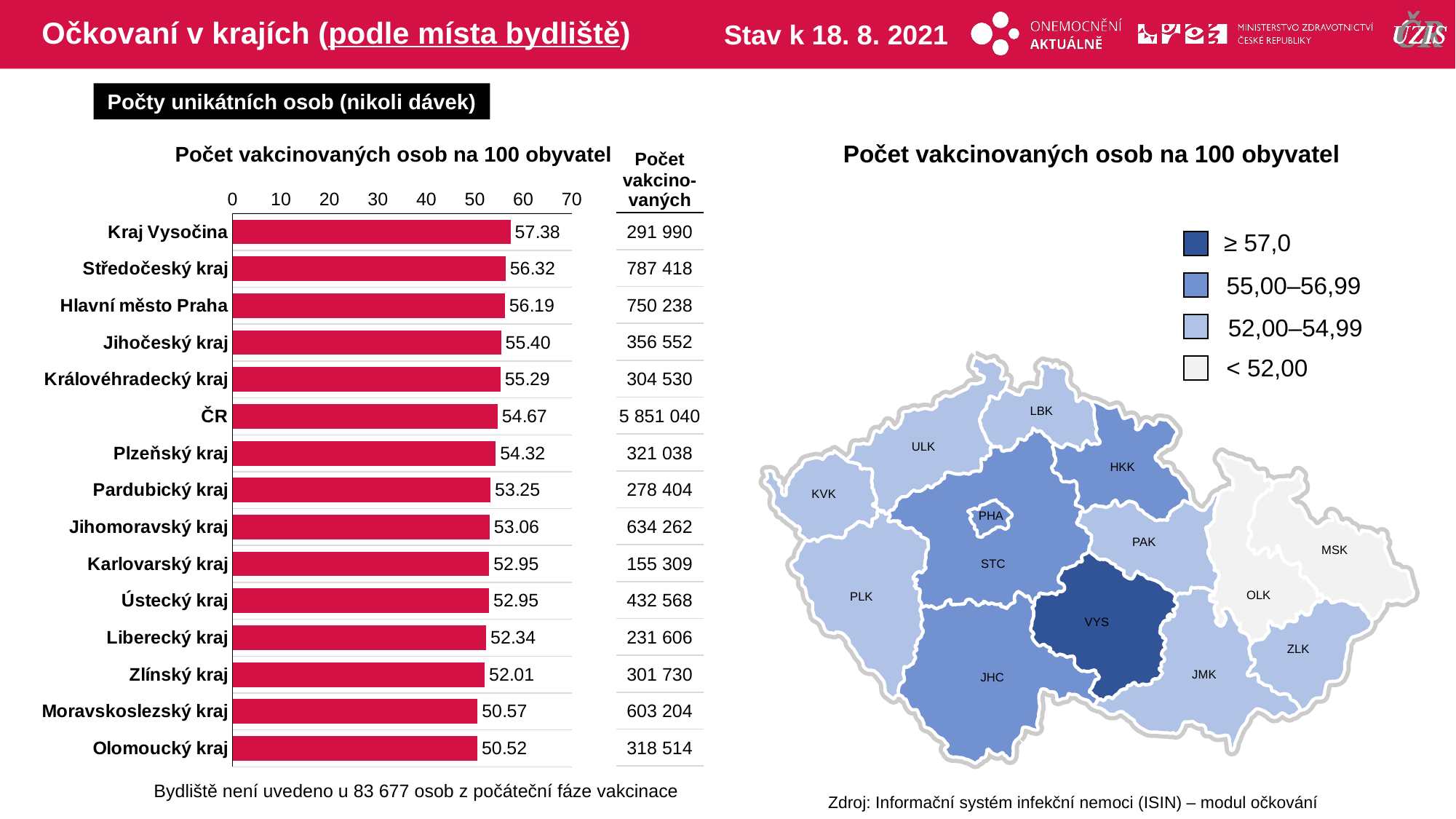

# Očkovaní v krajích (podle místa bydliště)
Stav k 18. 8. 2021
Počty unikátních osob (nikoli dávek)
Počet vakcinovaných osob na 100 obyvatel
Počet vakcinovaných osob na 100 obyvatel
| Počet vakcino-vaných |
| --- |
| 291 990 |
| 787 418 |
| 750 238 |
| 356 552 |
| 304 530 |
| 5 851 040 |
| 321 038 |
| 278 404 |
| 634 262 |
| 155 309 |
| 432 568 |
| 231 606 |
| 301 730 |
| 603 204 |
| 318 514 |

### Chart

| Category | počet na 1000 |
|---|---|
| Kraj Vysočina | 57.3821072 |
| Středočeský kraj | 56.3247274 |
| Hlavní město Praha | 56.1940672 |
| Jihočeský kraj | 55.4038452 |
| Královéhradecký kraj | 55.2883699 |
| ČR | 54.6735369 |
| Plzeňský kraj | 54.3173824 |
| Pardubický kraj | 53.2467831 |
| Jihomoravský kraj | 53.0617982 |
| Karlovarský kraj | 52.9502814 |
| Ústecký kraj | 52.9456404 |
| Liberecký kraj | 52.3431779 |
| Zlínský kraj | 52.0117424 |
| Moravskoslezský kraj | 50.5689811 |
| Olomoucký kraj | 50.5159217 |
≥ 57,0

55,00–56,99

52,00–54,99

< 52,00

LBK

ULK

HKK

KVK

PHA

PAK
MSK

STC
OLK

PLK

VYS
ZLK
JMK
JHC
Bydliště není uvedeno u 83 677 osob z počáteční fáze vakcinace
Zdroj: Informační systém infekční nemoci (ISIN) – modul očkování